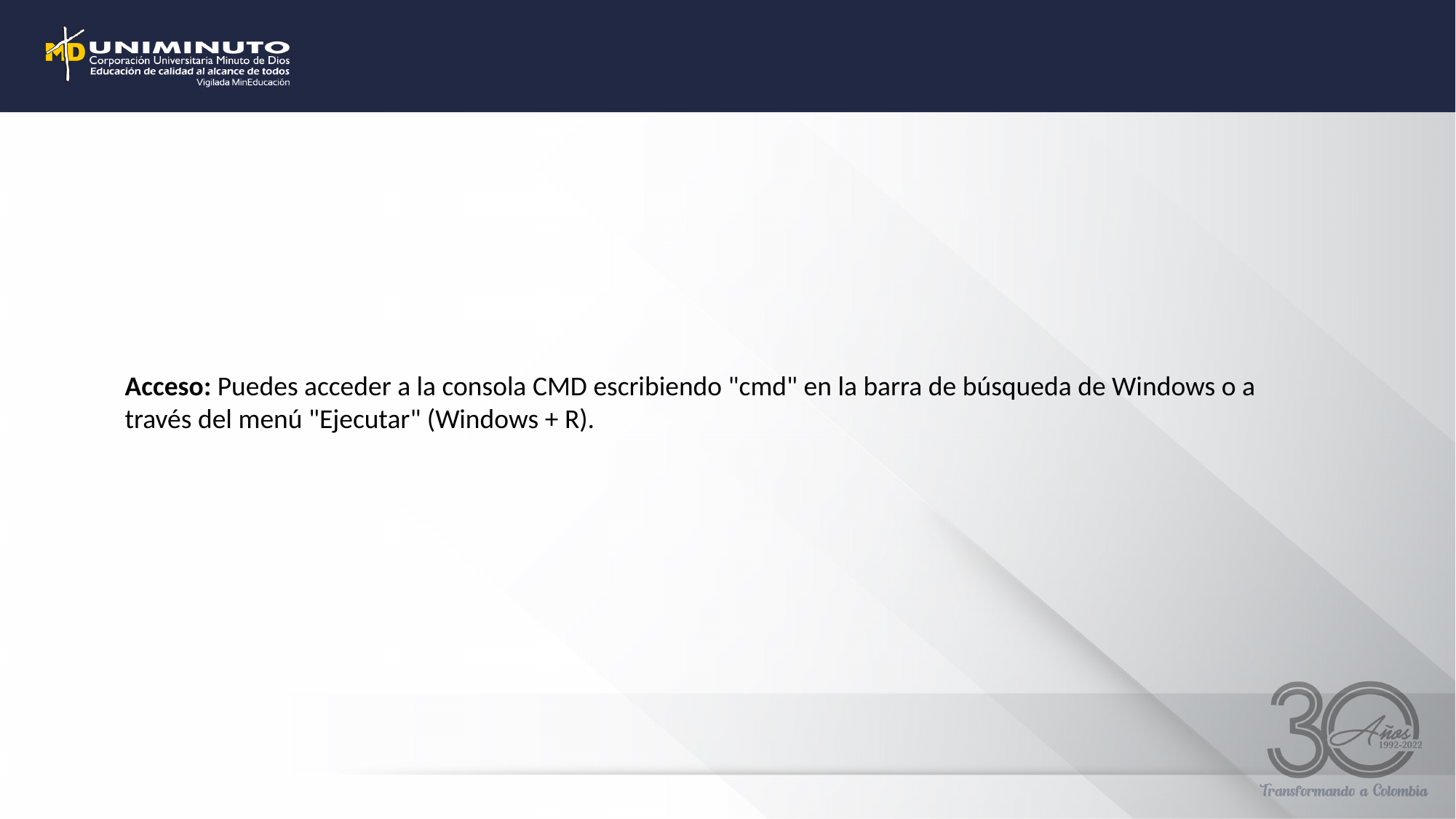

#
Acceso: Puedes acceder a la consola CMD escribiendo "cmd" en la barra de búsqueda de Windows o a través del menú "Ejecutar" (Windows + R).